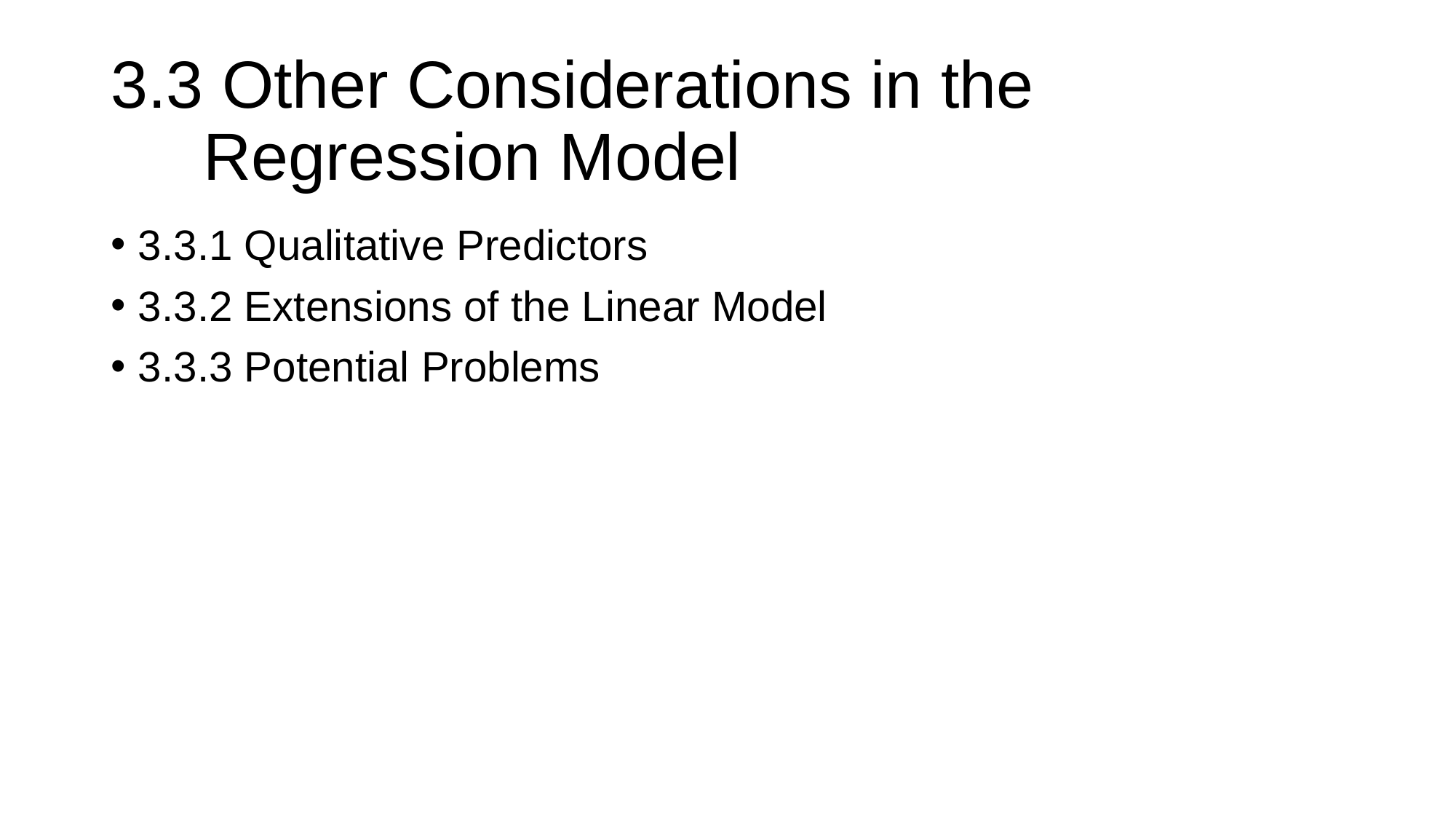

# 3.3 Other Considerations in the Regression Model
3.3.1 Qualitative Predictors
3.3.2 Extensions of the Linear Model
3.3.3 Potential Problems